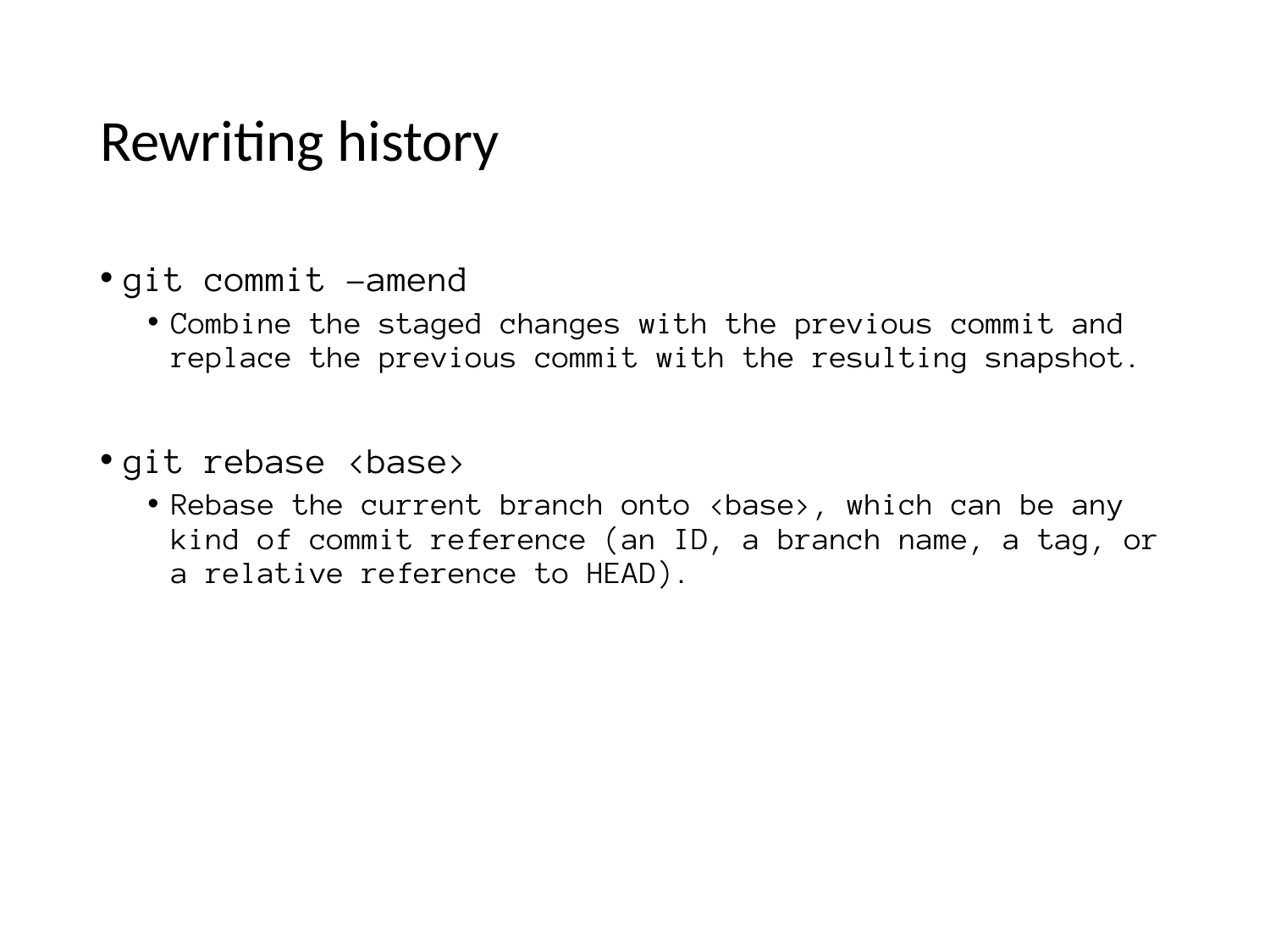

# Rewriting history
git commit –amend
Combine the staged changes with the previous commit and replace the previous commit with the resulting snapshot.

git rebase <base>
Rebase the current branch onto <base>, which can be any kind of commit reference (an ID, a branch name, a tag, or a relative reference to HEAD).